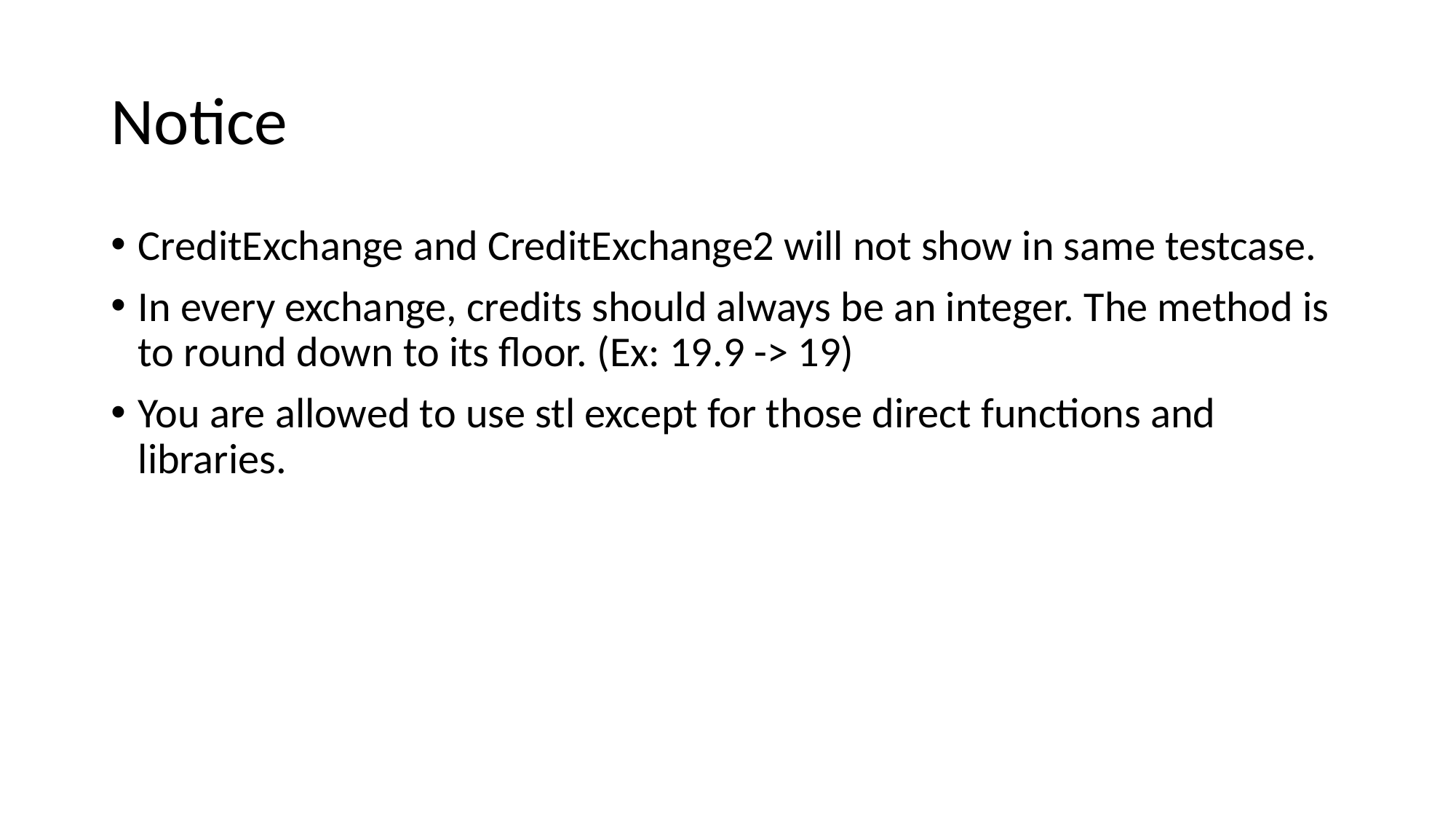

# Notice
CreditExchange and CreditExchange2 will not show in same testcase.
In every exchange, credits should always be an integer. The method is to round down to its floor. (Ex: 19.9 -> 19)
You are allowed to use stl except for those direct functions and libraries.